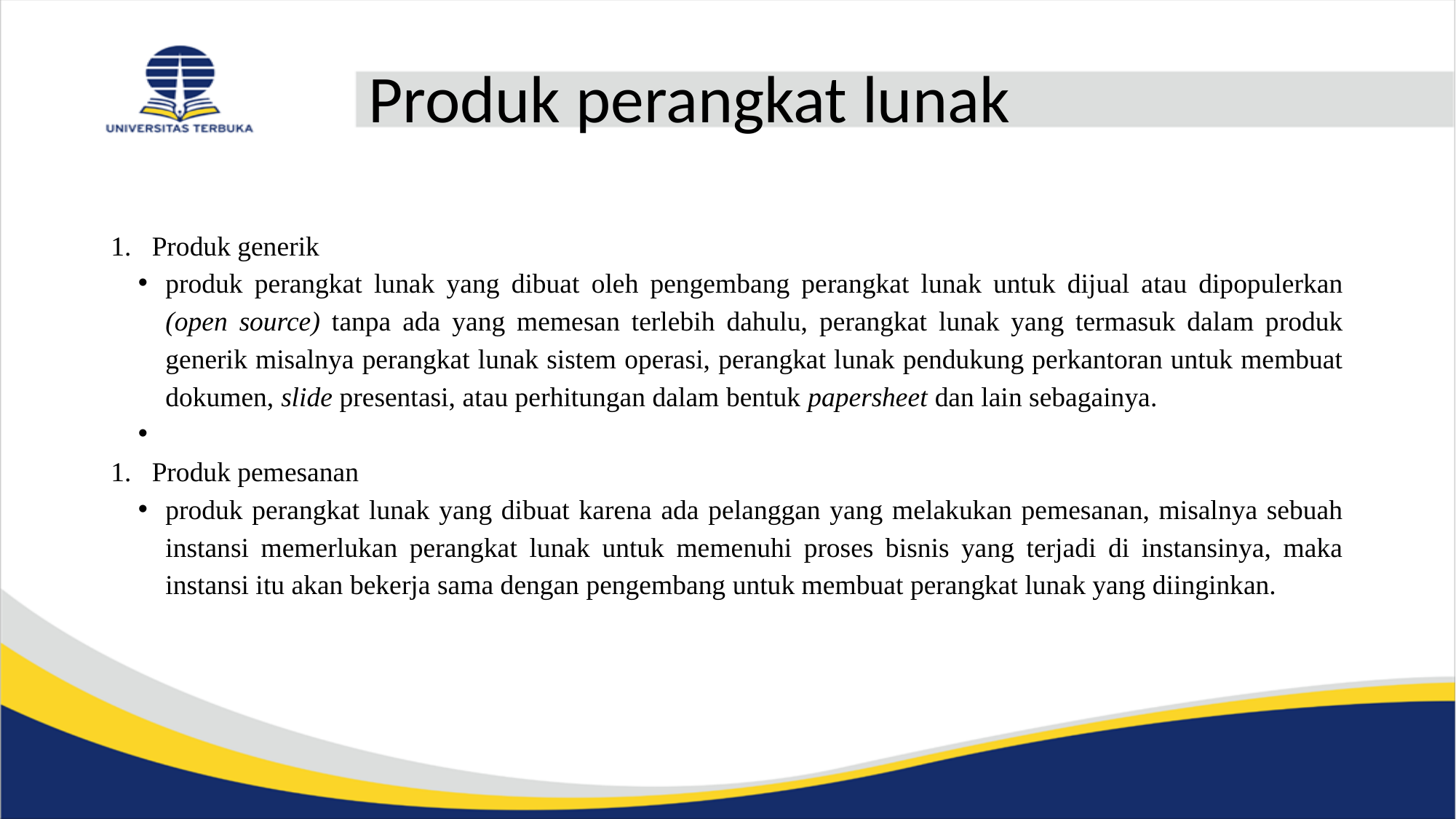

# Produk perangkat lunak
Produk generik
produk perangkat lunak yang dibuat oleh pengembang perangkat lunak untuk dijual atau dipopulerkan (open source) tanpa ada yang memesan terlebih dahulu, perangkat lunak yang termasuk dalam produk generik misalnya perangkat lunak sistem operasi, perangkat lunak pendukung perkantoran untuk membuat dokumen, slide presentasi, atau perhitungan dalam bentuk papersheet dan lain sebagainya.

Produk pemesanan
produk perangkat lunak yang dibuat karena ada pelanggan yang melakukan pemesanan, misalnya sebuah instansi memerlukan perangkat lunak untuk memenuhi proses bisnis yang terjadi di instansinya, maka instansi itu akan bekerja sama dengan pengembang untuk membuat perangkat lunak yang diinginkan.